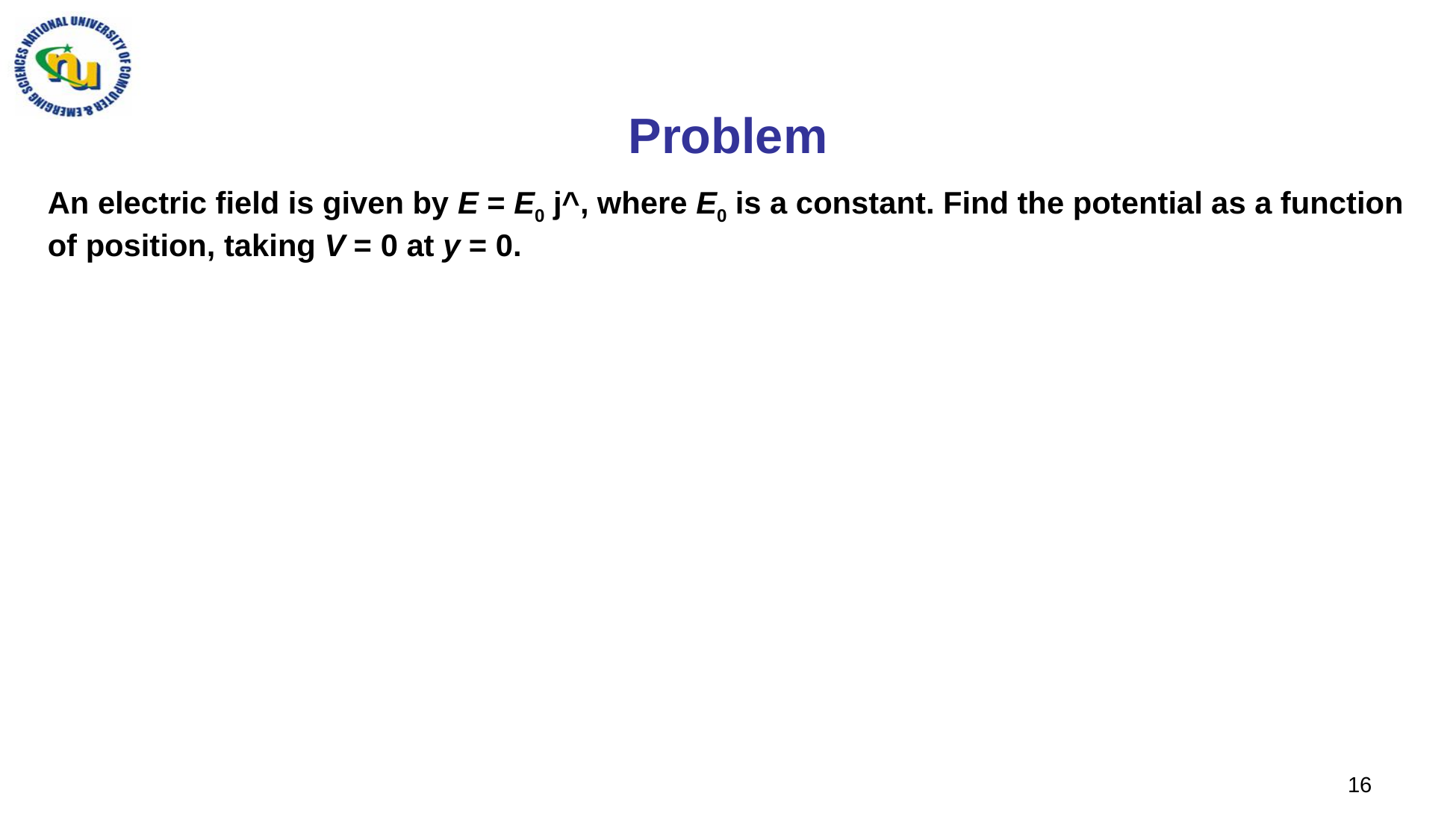

# Problem
An electric field is given by E = E0 j^, where E0 is a constant. Find the potential as a function of position, taking V = 0 at y = 0.
16